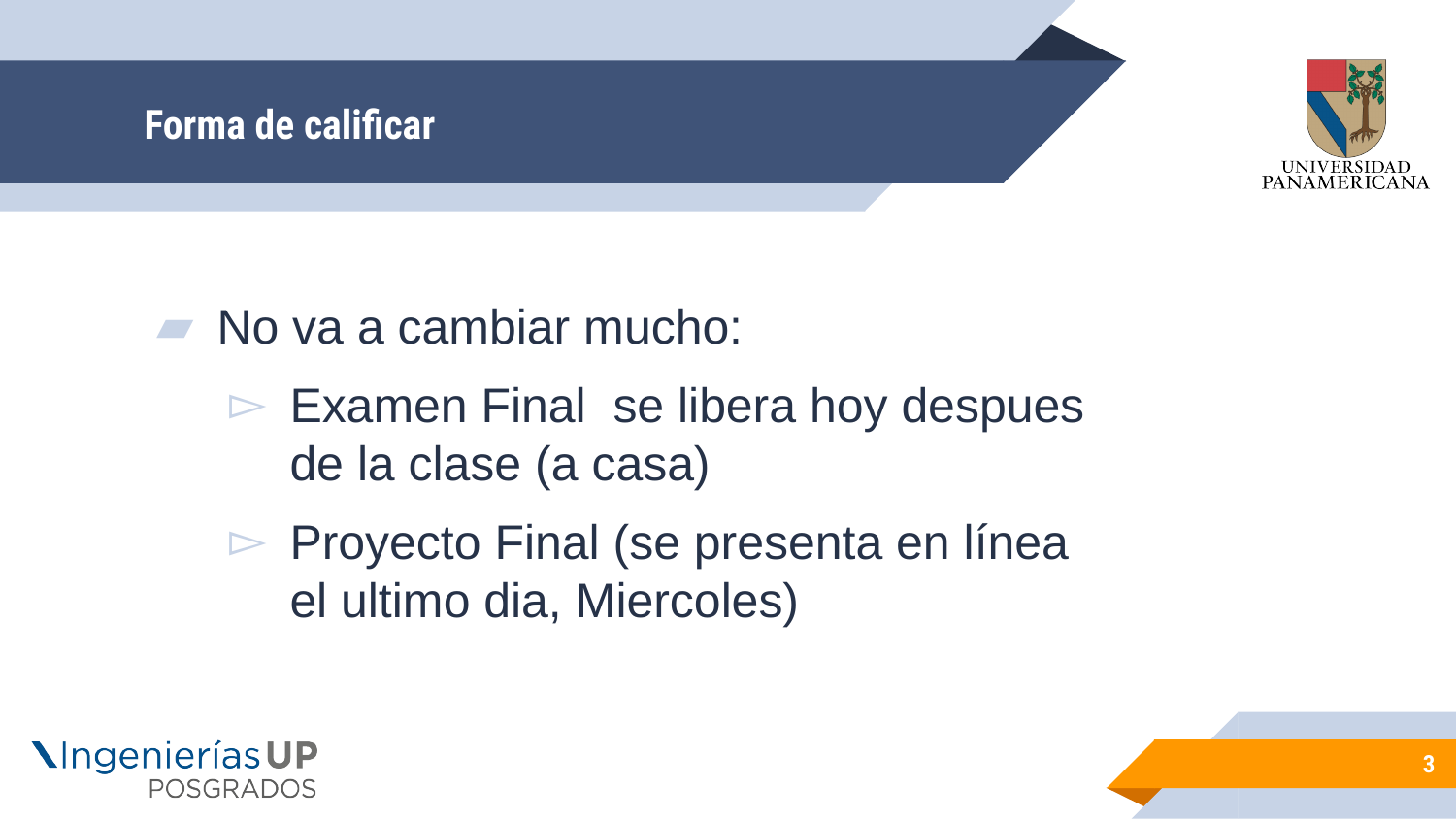

# Forma de calificar
No va a cambiar mucho:
Examen Final  se libera hoy despues de la clase (a casa)
Proyecto Final (se presenta en línea el ultimo dia, Miercoles)
3